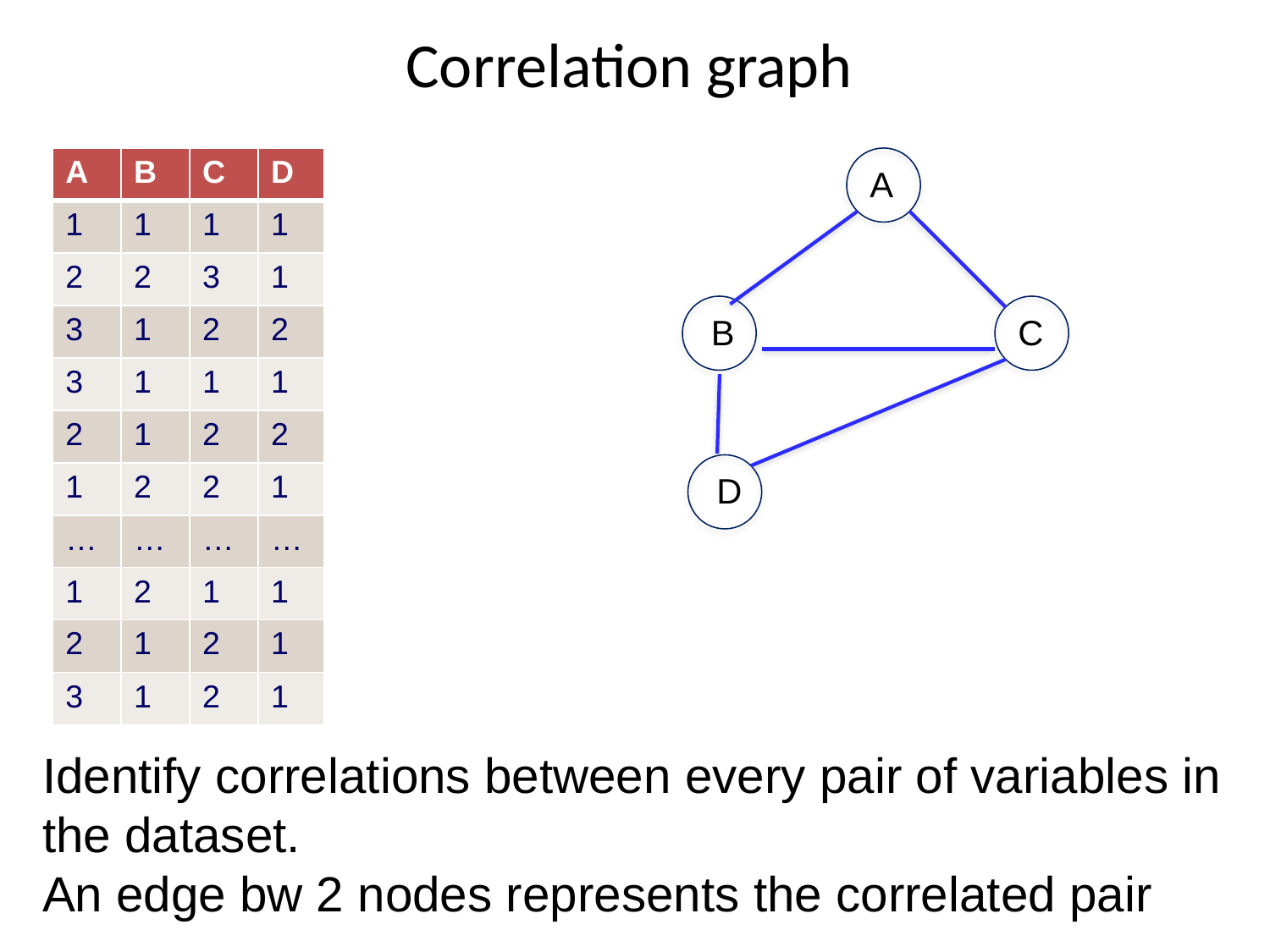

# Correlation graph
| A | B | C | D |
| --- | --- | --- | --- |
| 1 | 1 | 1 | 1 |
| 2 | 2 | 3 | 1 |
| 3 | 1 | 2 | 2 |
| 3 | 1 | 1 | 1 |
| 2 | 1 | 2 | 2 |
| 1 | 2 | 2 | 1 |
| … | … | … | … |
| 1 | 2 | 1 | 1 |
| 2 | 1 | 2 | 1 |
| 3 | 1 | 2 | 1 |

A

B
C

D
Identify correlations between every pair of variables in
the dataset.
An edge bw 2 nodes represents the correlated pair